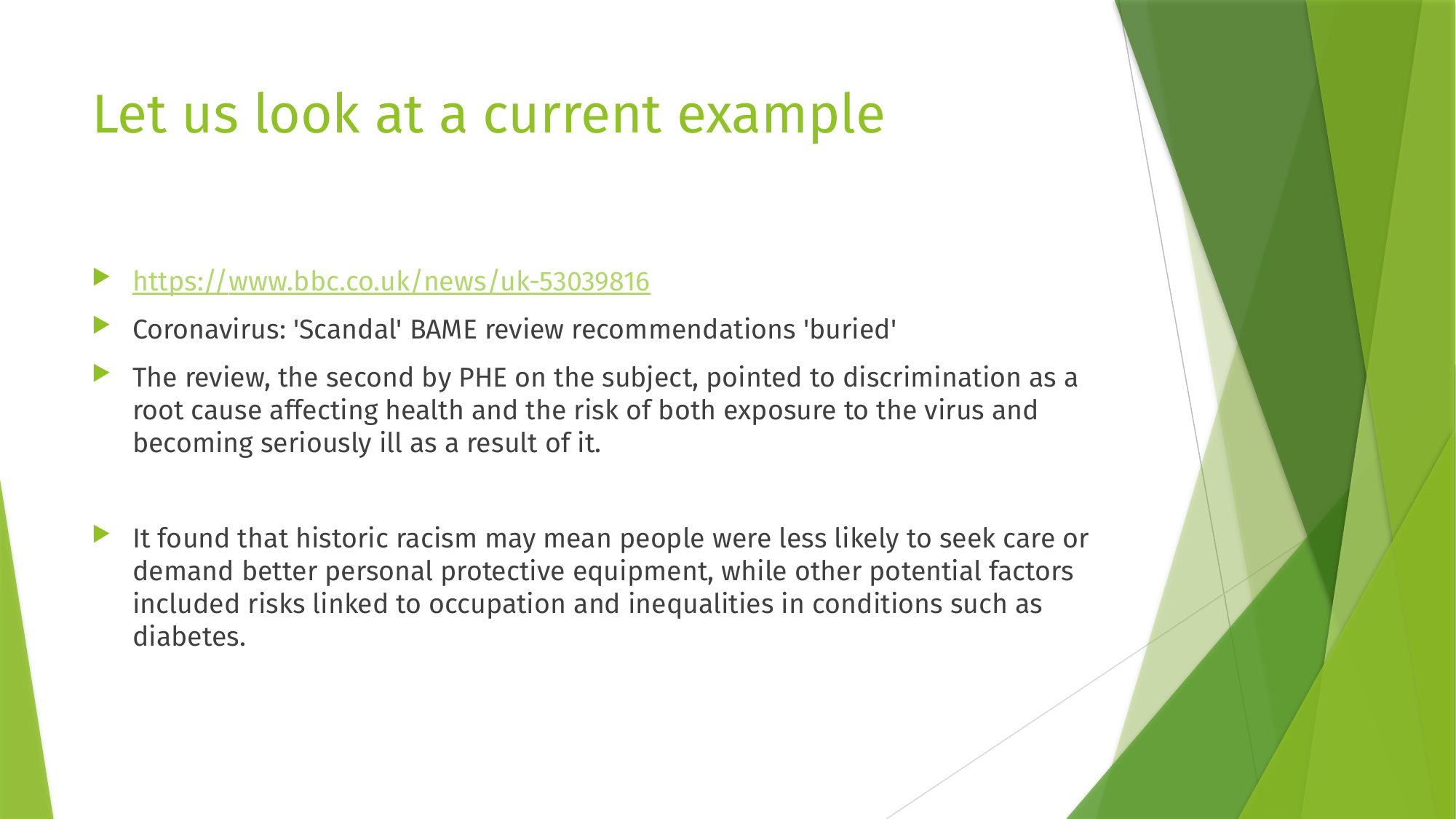

# Let us look at a current example
https://www.bbc.co.uk/news/uk-53039816
Coronavirus: 'Scandal' BAME review recommendations 'buried'
The review, the second by PHE on the subject, pointed to discrimination as a root cause affecting health and the risk of both exposure to the virus and becoming seriously ill as a result of it.

It found that historic racism may mean people were less likely to seek care or demand better personal protective equipment, while other potential factors included risks linked to occupation and inequalities in conditions such as diabetes.